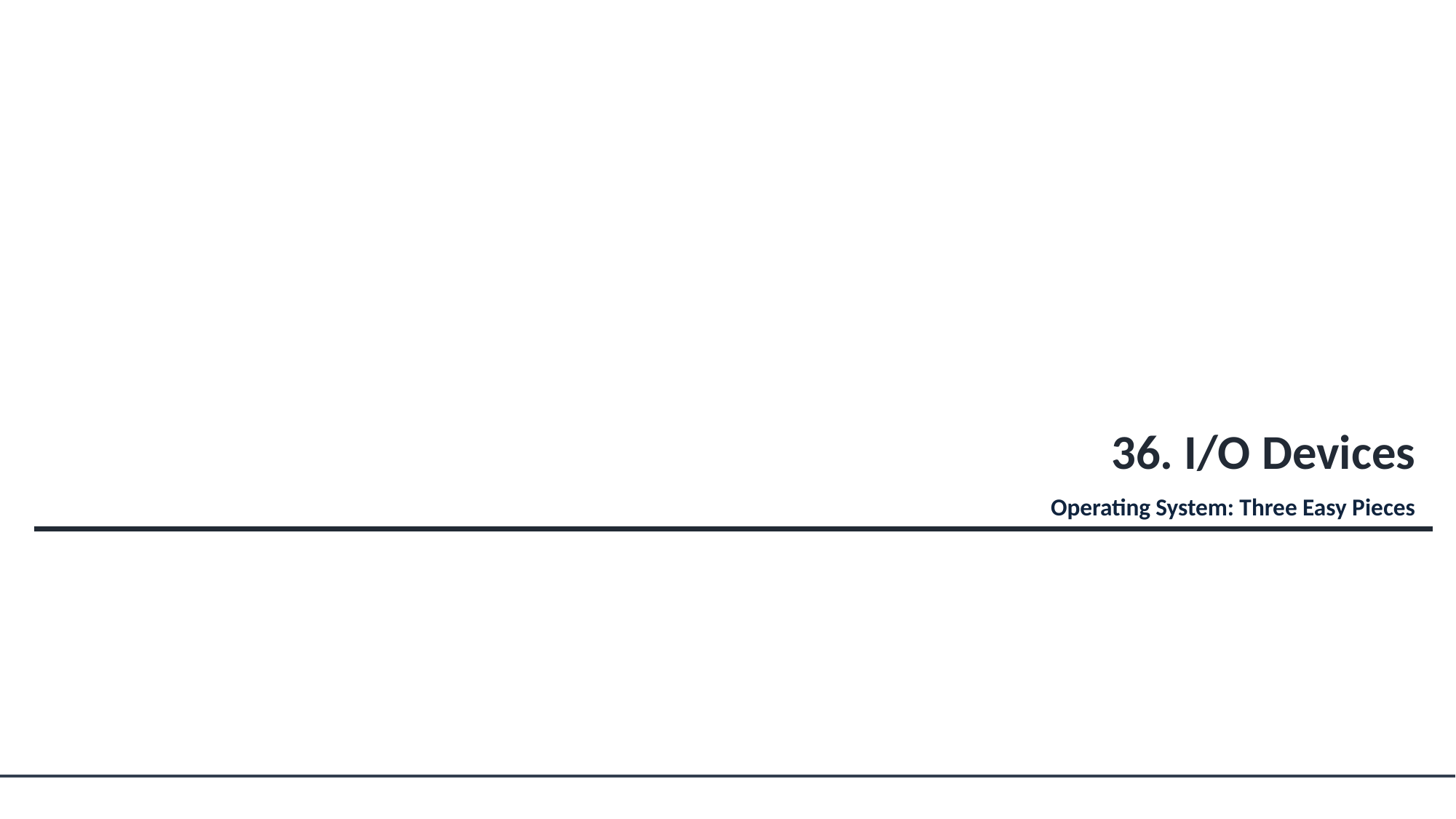

36. I/O Devices
Operating System: Three Easy Pieces